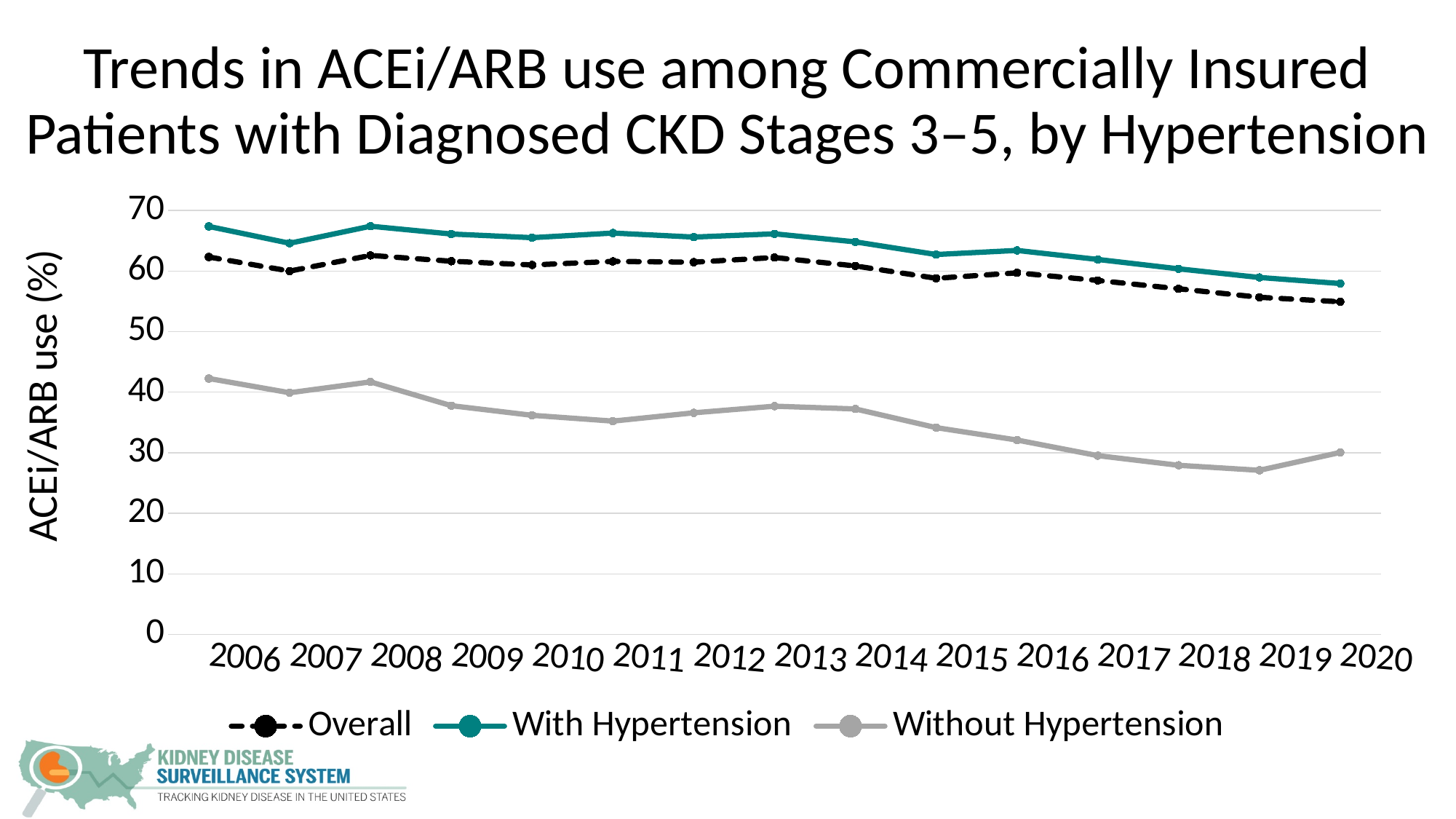

# Trends in ACEi/ARB use among Commercially Insured Patients with Diagnosed CKD Stages 3–5, by Hypertension

### Chart

| Category | Overall | With Hypertension | Without Hypertension |
|---|---|---|---|
| 2006 | 62.312325048774284 | 67.35668789808918 | 42.25411566061629 |
| 2007 | 59.98658700158517 | 64.58380160335656 | 39.901800327332246 |
| 2008 | 62.57120609811073 | 67.38965952080707 | 41.6958041958042 |
| 2009 | 61.61618657048274 | 66.10597387347717 | 37.76703570871667 |
| 2010 | 60.99653221390765 | 65.50563978691743 | 36.17475958684554 |
| 2011 | 61.58932797819695 | 66.2630867950017 | 35.21676989042401 |
| 2012 | 61.45443716497916 | 65.6047148436957 | 36.58699092196219 |
| 2013 | 62.225299651401556 | 66.13556844855839 | 37.68156230453819 |
| 2014 | 60.83276748472209 | 64.81112381096322 | 37.231717567946205 |
| 2015 | 58.794378743476635 | 62.724235524439806 | 34.14026343894624 |
| 2016 | 59.69613011249524 | 63.39680735851897 | 32.097066280333216 |
| 2017 | 58.435799731971365 | 61.905502988047814 | 29.518072289156628 |
| 2018 | 57.0618787410792 | 60.35855264958856 | 27.925094357882514 |
| 2019 | 55.66220972240566 | 58.93440475906993 | 27.095420785062274 |
| 2020 | 54.92355824743957 | 57.93249492199317 | 30.0494810739358 |